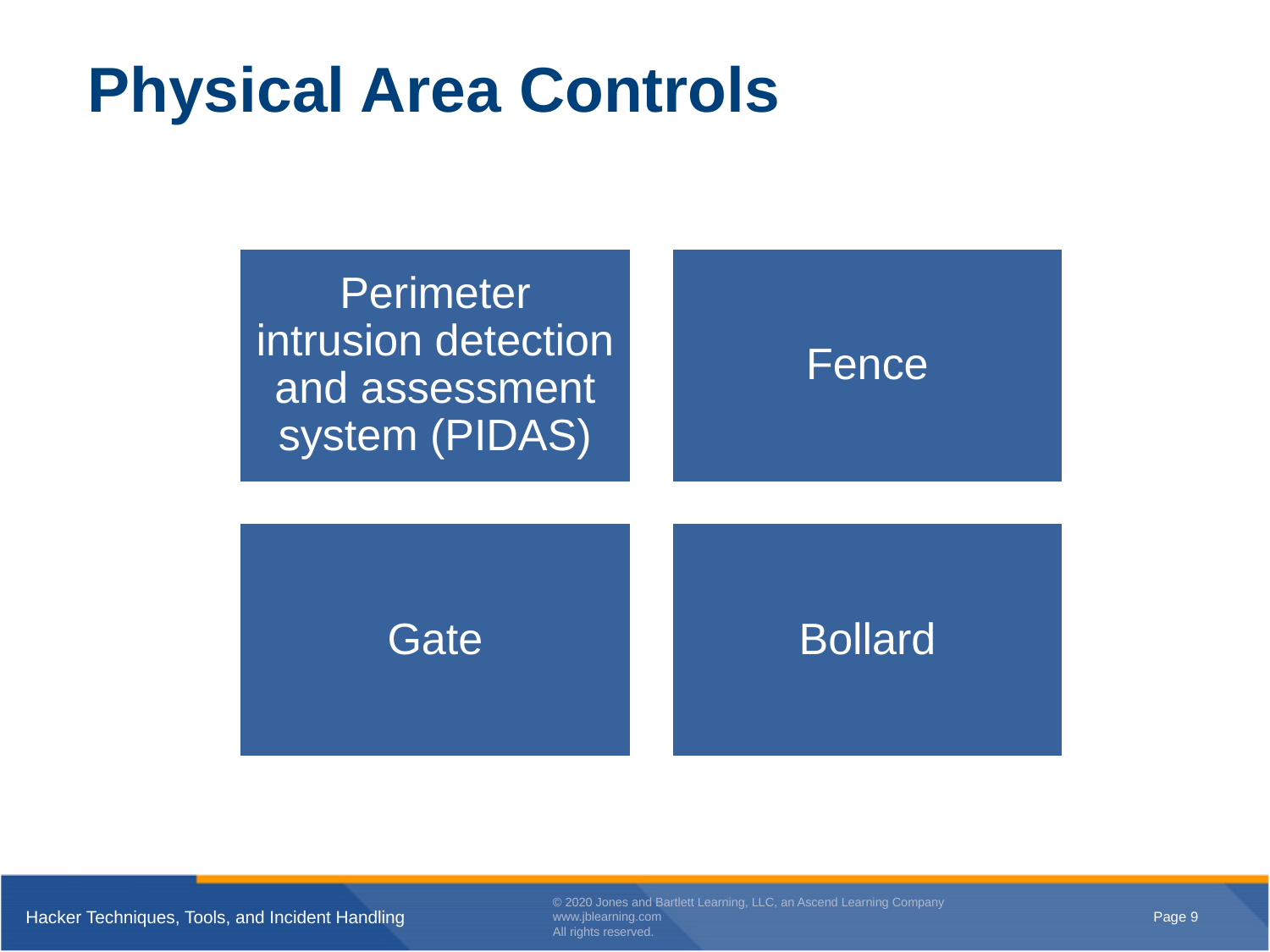

# Physical Area Controls
Perimeter intrusion detection and assessment system (PIDAS)
Fence
Gate
Bollard